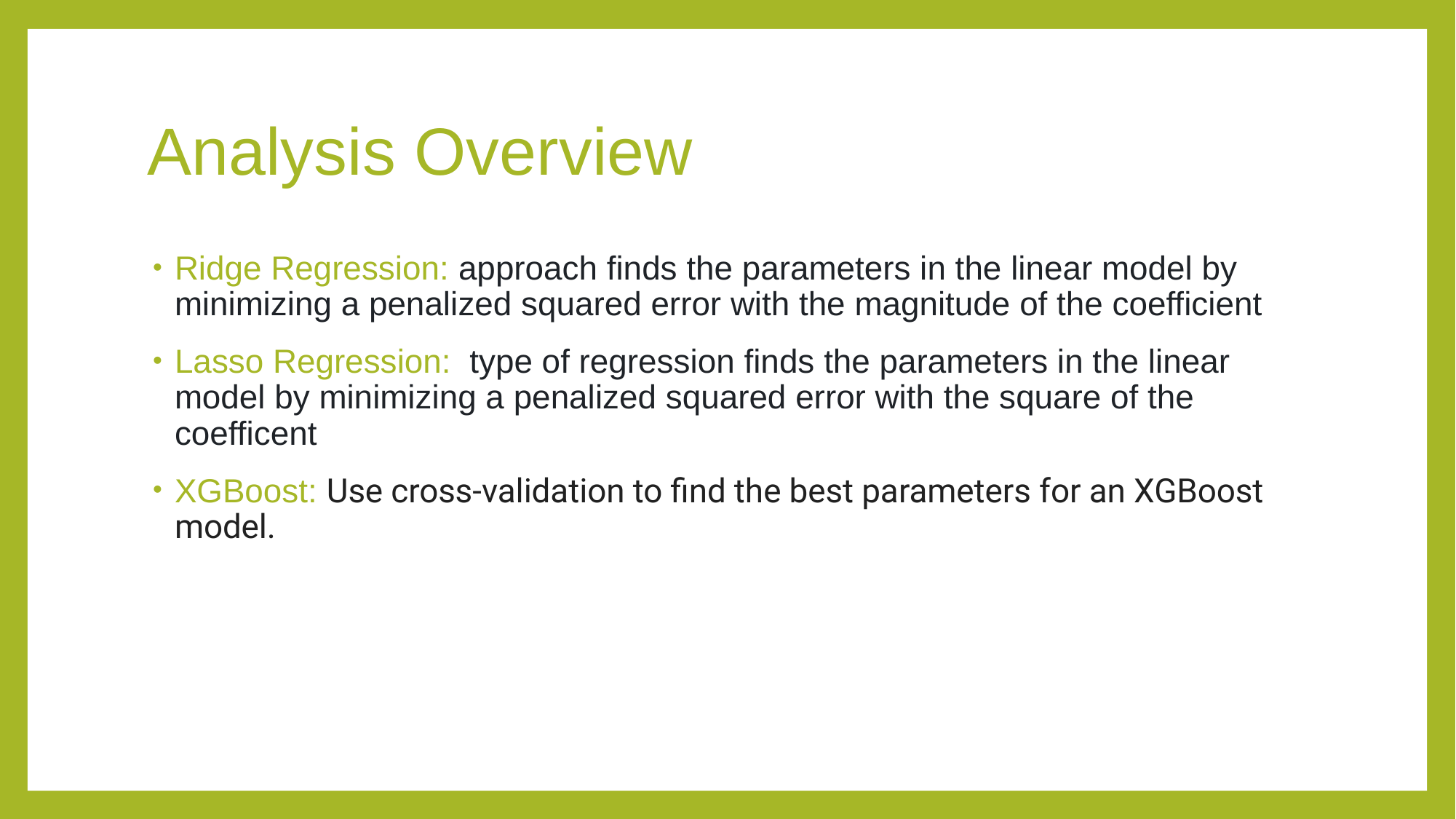

# Analysis Overview
Ridge Regression: approach finds the parameters in the linear model by minimizing a penalized squared error with the magnitude of the coefficient
Lasso Regression:  type of regression finds the parameters in the linear model by minimizing a penalized squared error with the square of the coefficent
XGBoost: Use cross-validation to find the best parameters for an XGBoost model.